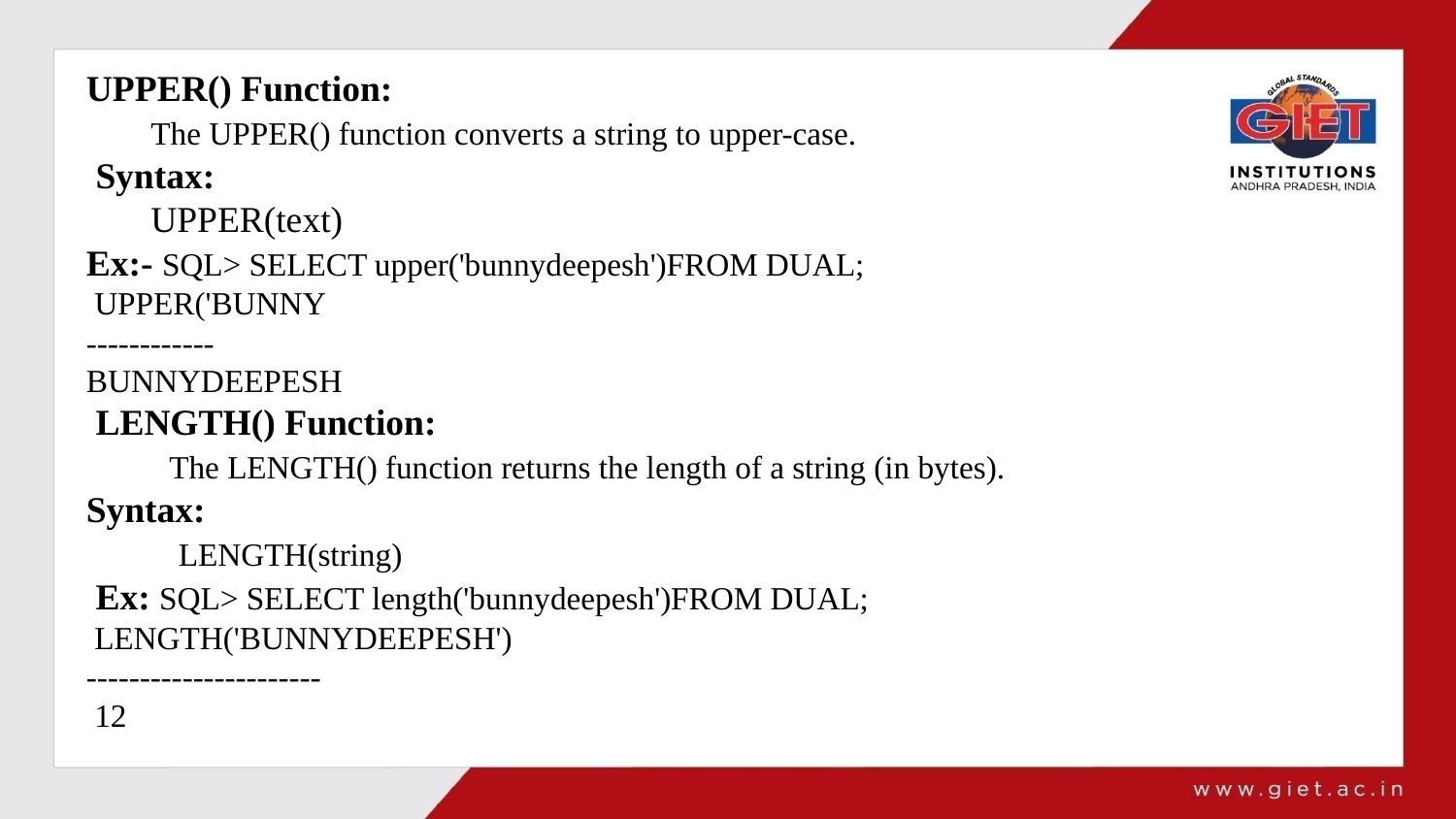

UPPER() Function:
       The UPPER() function converts a string to upper-case.
 Syntax:
       UPPER(text)
Ex:- SQL> SELECT upper('bunnydeepesh')FROM DUAL;
 UPPER('BUNNY
------------
BUNNYDEEPESH
 LENGTH() Function:
         The LENGTH() function returns the length of a string (in bytes).
Syntax:
          LENGTH(string)
 Ex: SQL> SELECT length('bunnydeepesh')FROM DUAL;
 LENGTH('BUNNYDEEPESH')
----------------------
 12